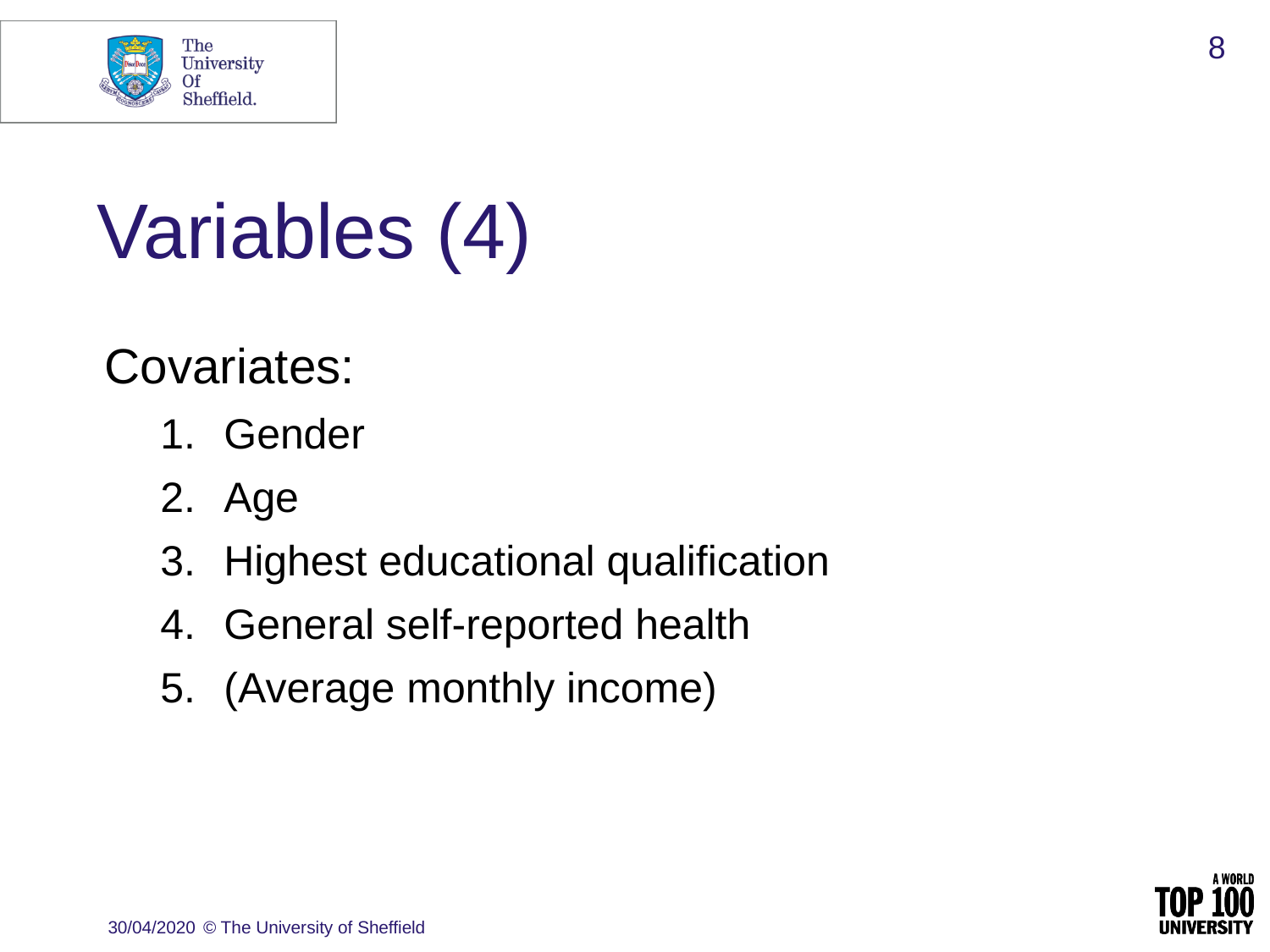

8
# Variables (4)
Covariates:
Gender
Age
Highest educational qualification
General self-reported health
(Average monthly income)

30/04/2020
© The University of Sheffield